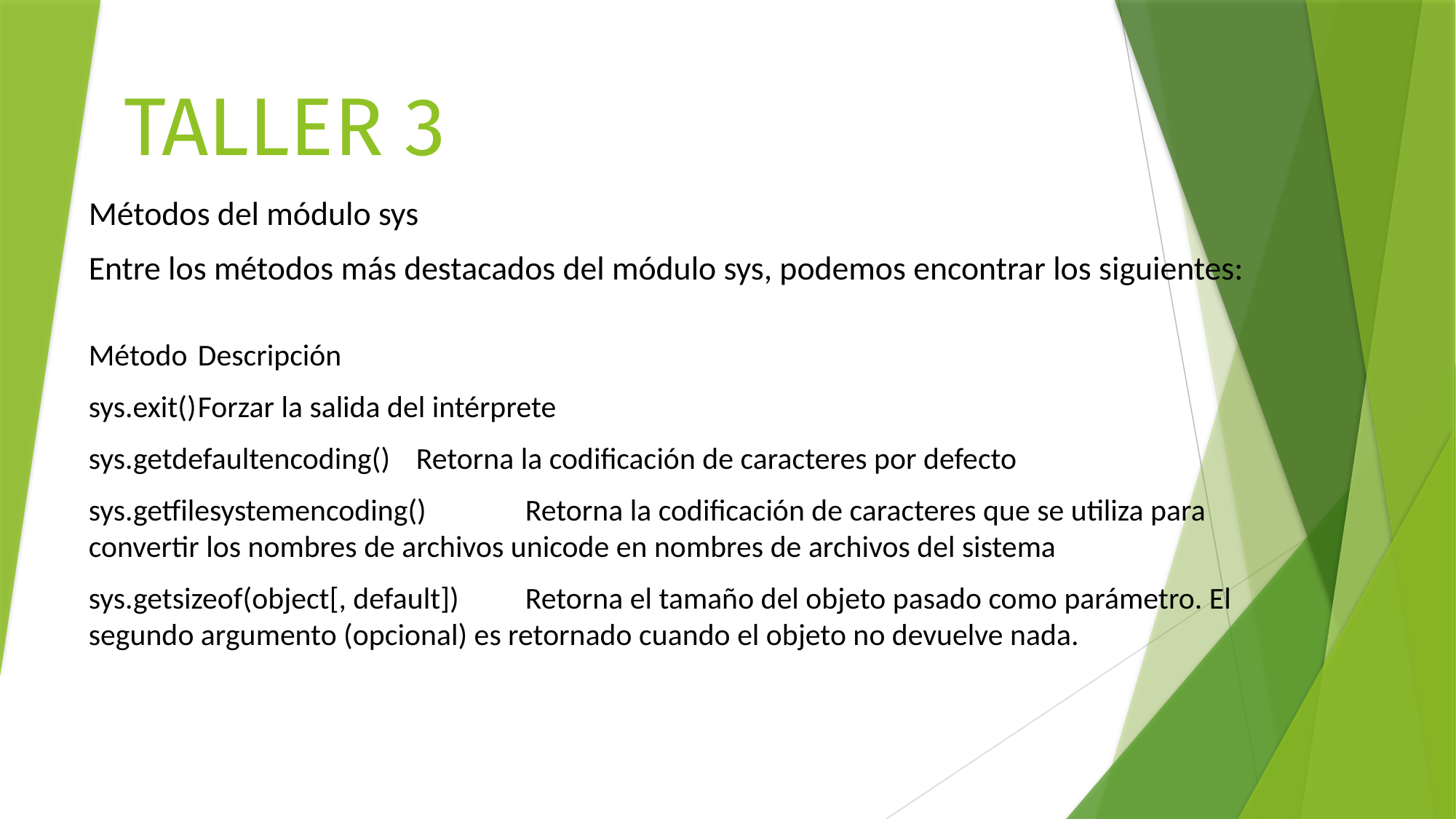

# TALLER 3
Métodos del módulo sys
Entre los métodos más destacados del módulo sys, podemos encontrar los siguientes:

Método	Descripción
sys.exit()	Forzar la salida del intérprete
sys.getdefaultencoding()	Retorna la codificación de caracteres por defecto
sys.getfilesystemencoding()	Retorna la codificación de caracteres que se utiliza para convertir los nombres de archivos unicode en nombres de archivos del sistema
sys.getsizeof(object[, default])	Retorna el tamaño del objeto pasado como parámetro. El segundo argumento (opcional) es retornado cuando el objeto no devuelve nada.